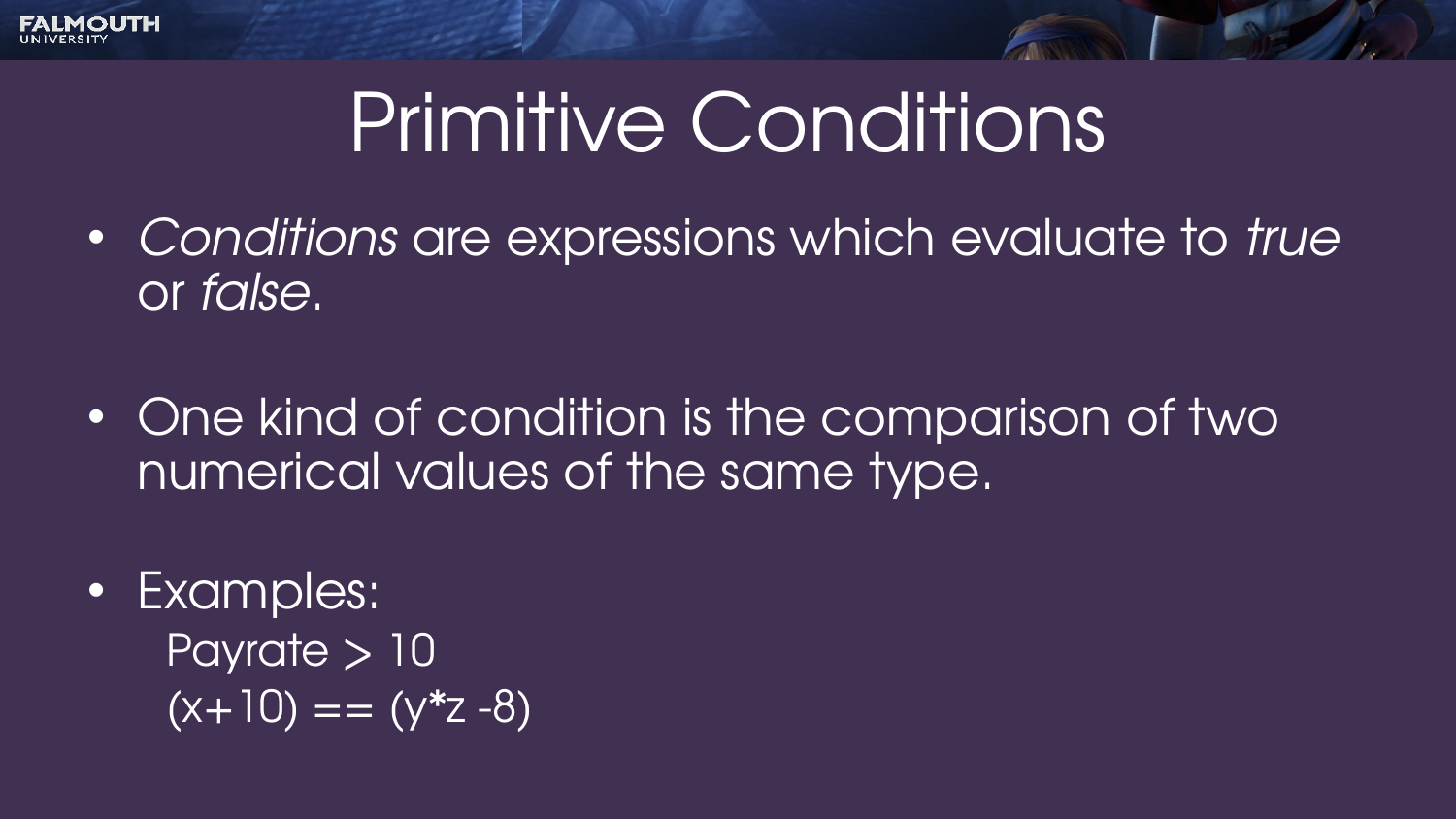

# Primitive Conditions
Conditions are expressions which evaluate to true or false.
One kind of condition is the comparison of two numerical values of the same type.
Examples:
 Payrate > 10
 (x+10) == (y*z -8)